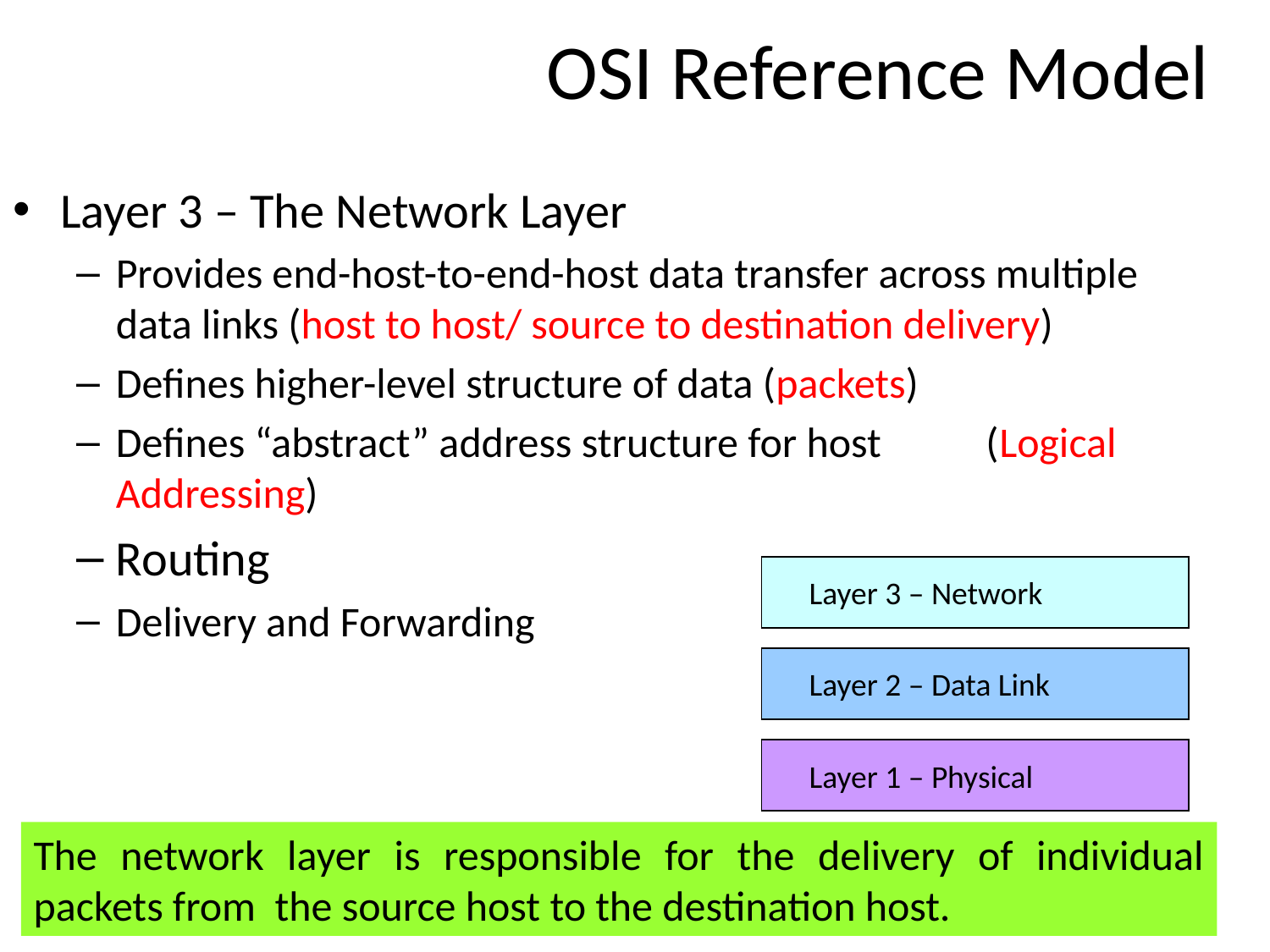

# OSI Reference Model
Layer 3 – The Network Layer
Provides end-host-to-end-host data transfer across multiple data links (host to host/ source to destination delivery)
Defines higher-level structure of data (packets)
Defines “abstract” address structure for host           (Logical Addressing)
Routing
Delivery and Forwarding

Layer 3 – Network

Layer 2 – Data Link

Layer 1 – Physical
The network layer is responsible for the delivery of individual packets from  the source host to the destination host.
12